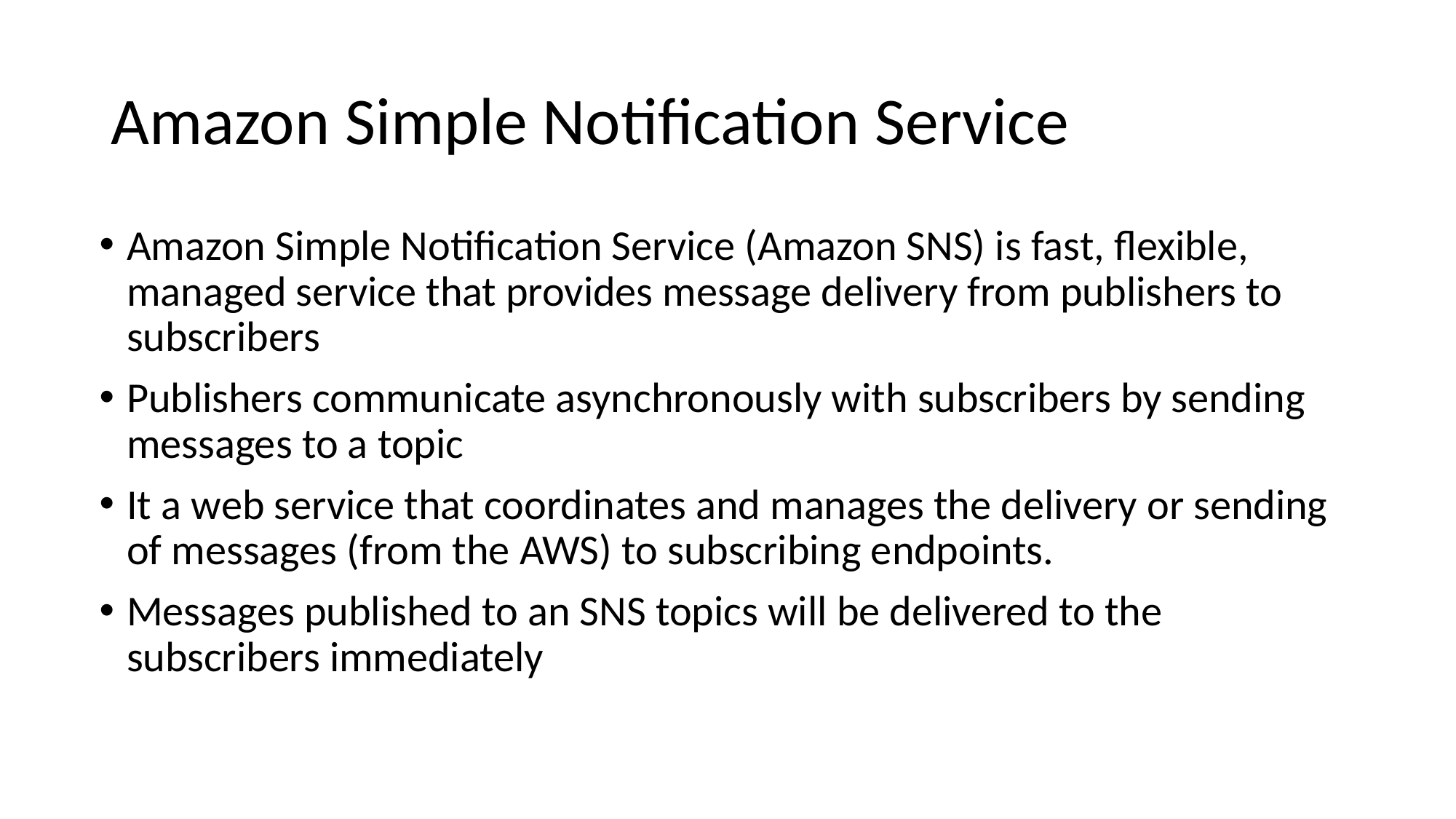

# Amazon Simple Notification Service
Amazon Simple Notification Service (Amazon SNS) is fast, flexible, managed service that provides message delivery from publishers to subscribers
Publishers communicate asynchronously with subscribers by sending messages to a topic
It a web service that coordinates and manages the delivery or sending of messages (from the AWS) to subscribing endpoints.
Messages published to an SNS topics will be delivered to the subscribers immediately